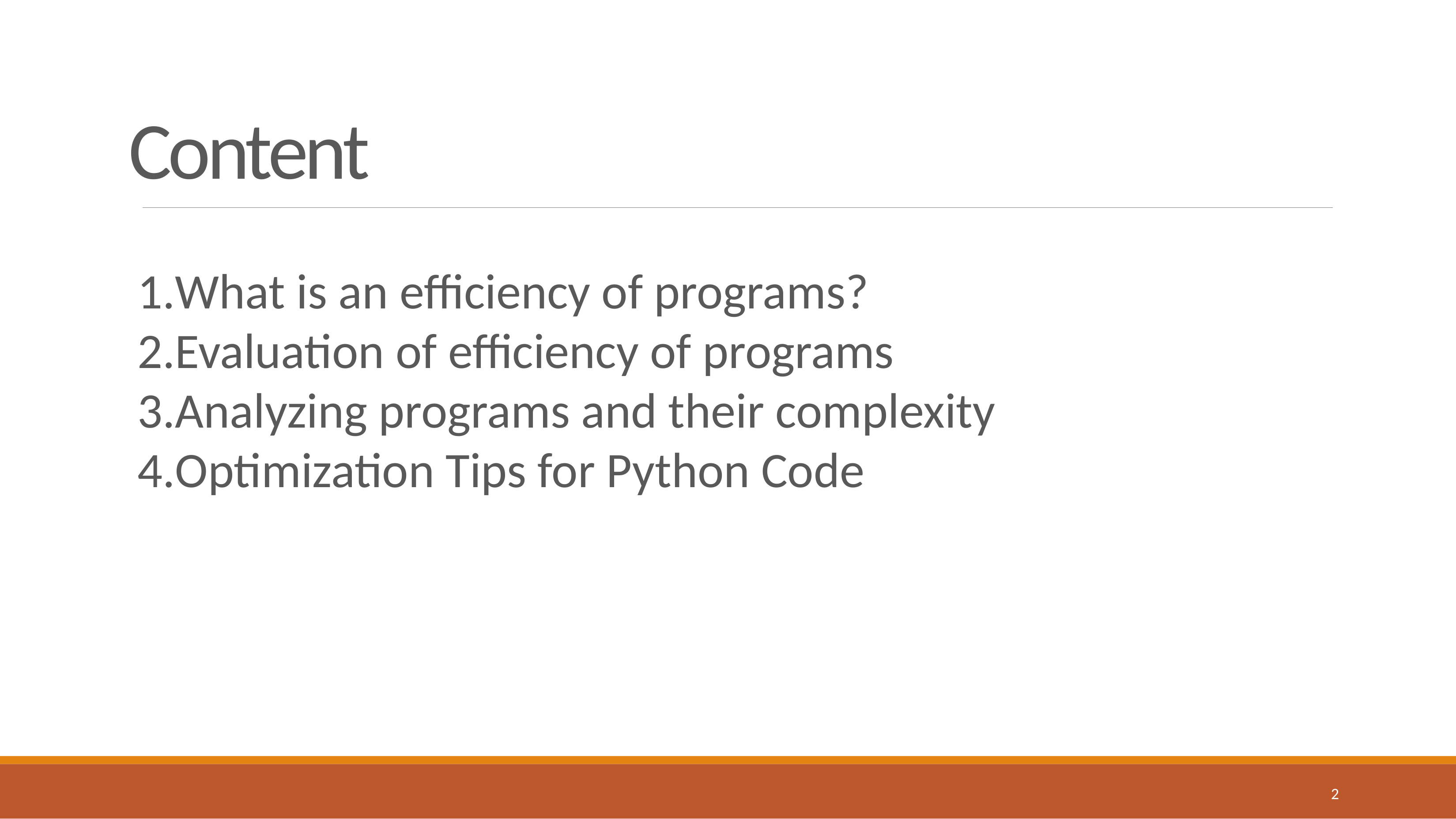

# Content
What is an efficiency of programs?
Evaluation of efficiency of programs
Analyzing programs and their complexity
Optimization Tips for Python Code

2